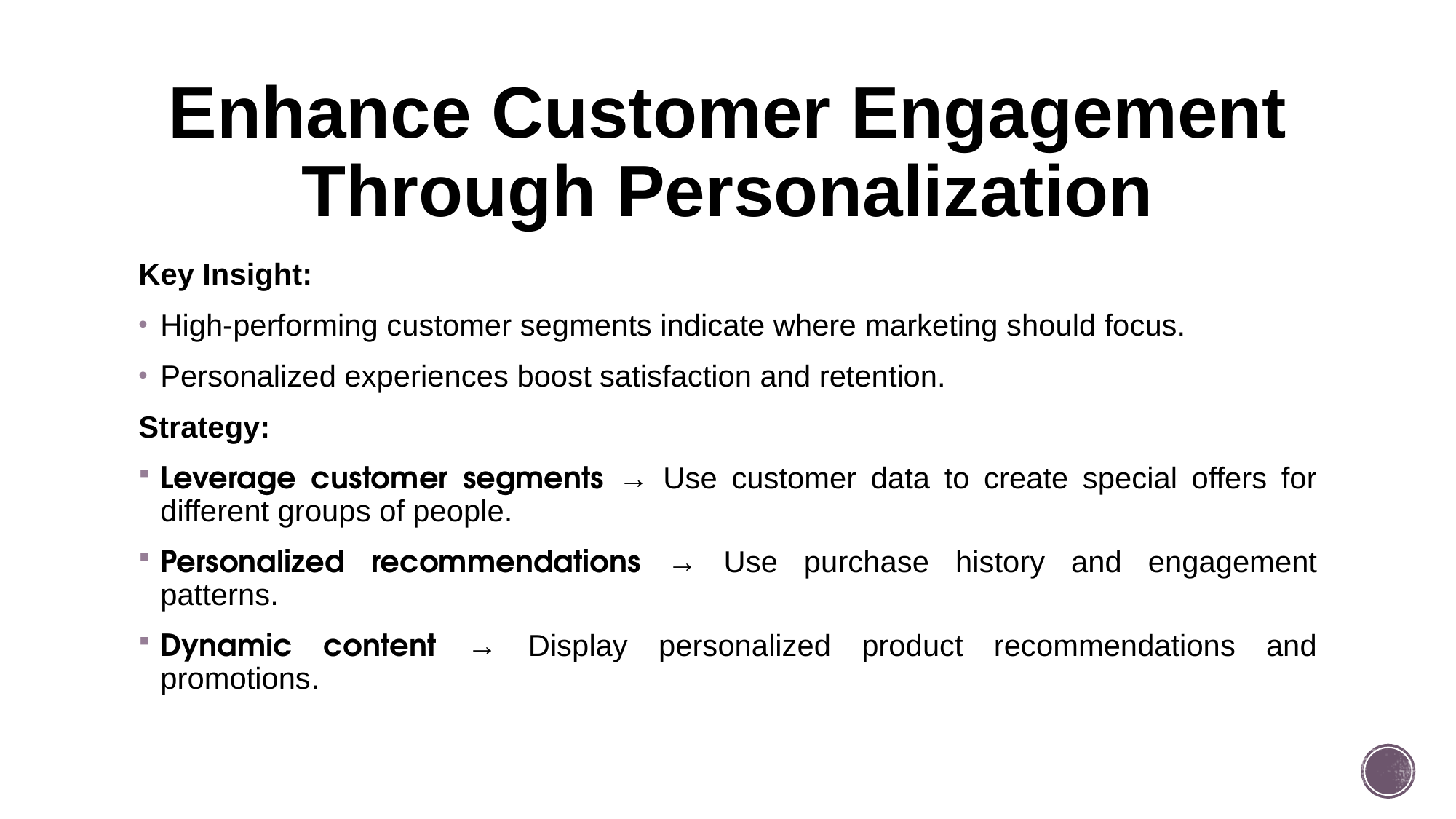

# Enhance Customer Engagement Through Personalization
Key Insight:
High-performing customer segments indicate where marketing should focus.
Personalized experiences boost satisfaction and retention.
Strategy:
Leverage customer segments → Use customer data to create special offers for different groups of people.
Personalized recommendations → Use purchase history and engagement patterns.
Dynamic content → Display personalized product recommendations and promotions.